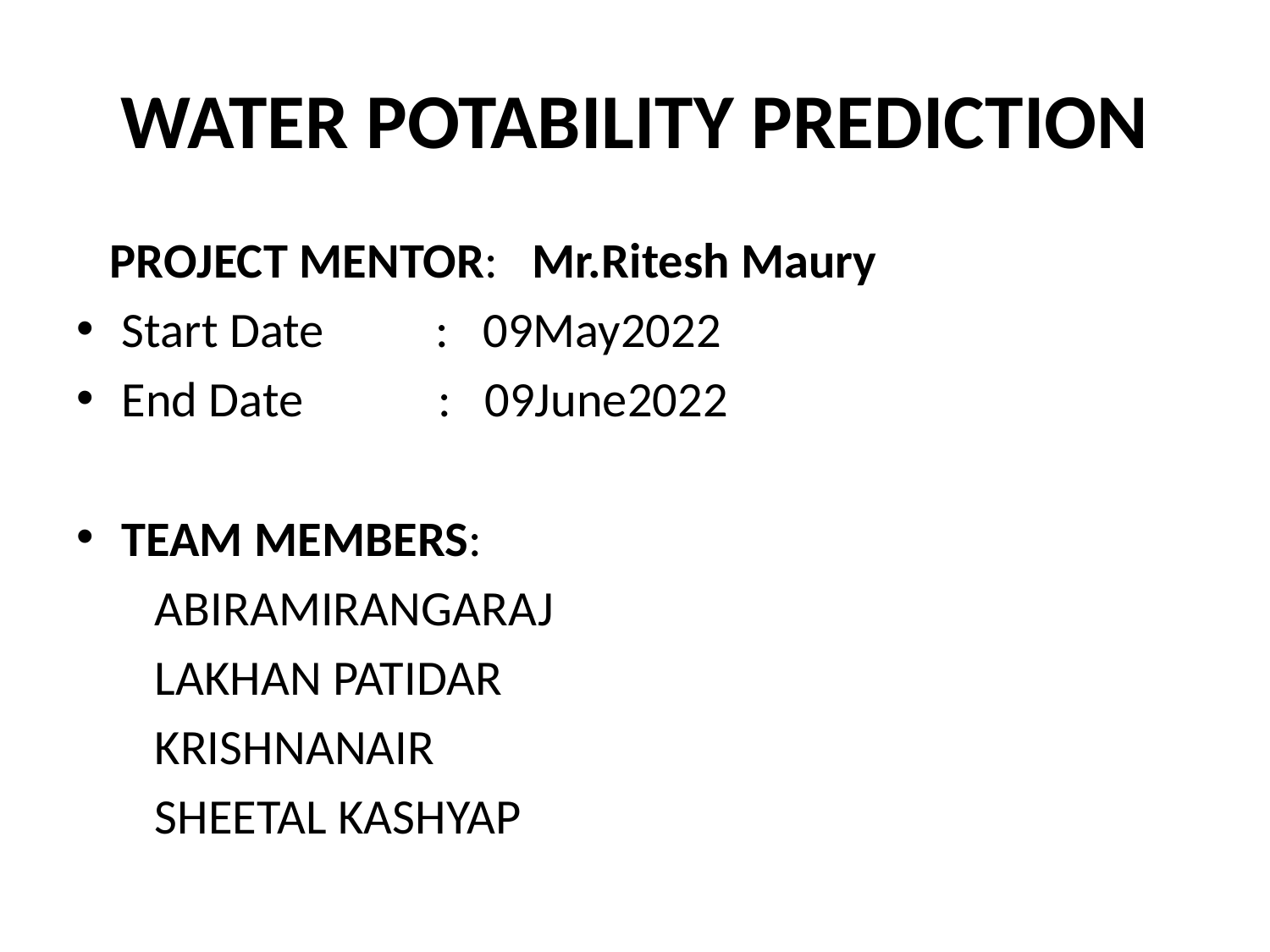

# WATER POTABILITY PREDICTION
   PROJECT MENTOR:   Mr.Ritesh Maury
Start Date          :   09May2022
End Date            :   09June2022

TEAM MEMBERS:
       ABIRAMIRANGARAJ
       LAKHAN PATIDAR
       KRISHNANAIR
       SHEETAL KASHYAP